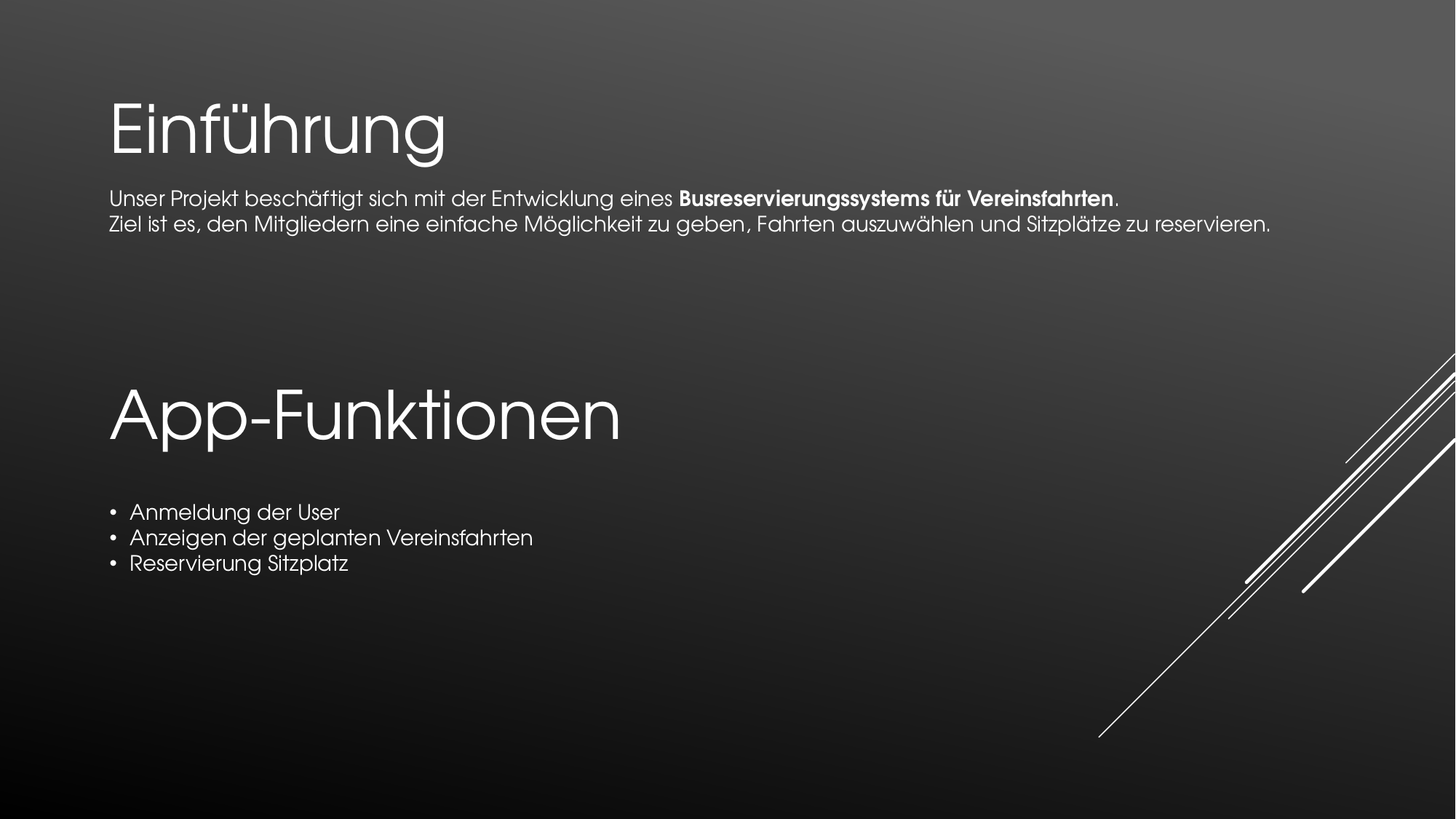

Einführung
Unser Projekt beschäftigt sich mit der Entwicklung eines Busreservierungssystems für Vereinsfahrten.
Ziel ist es, den Mitgliedern eine einfache Möglichkeit zu geben, Fahrten auszuwählen und Sitzplätze zu reservieren.
App-Funktionen
Anmeldung der User
Anzeigen der geplanten Vereinsfahrten
Reservierung Sitzplatz